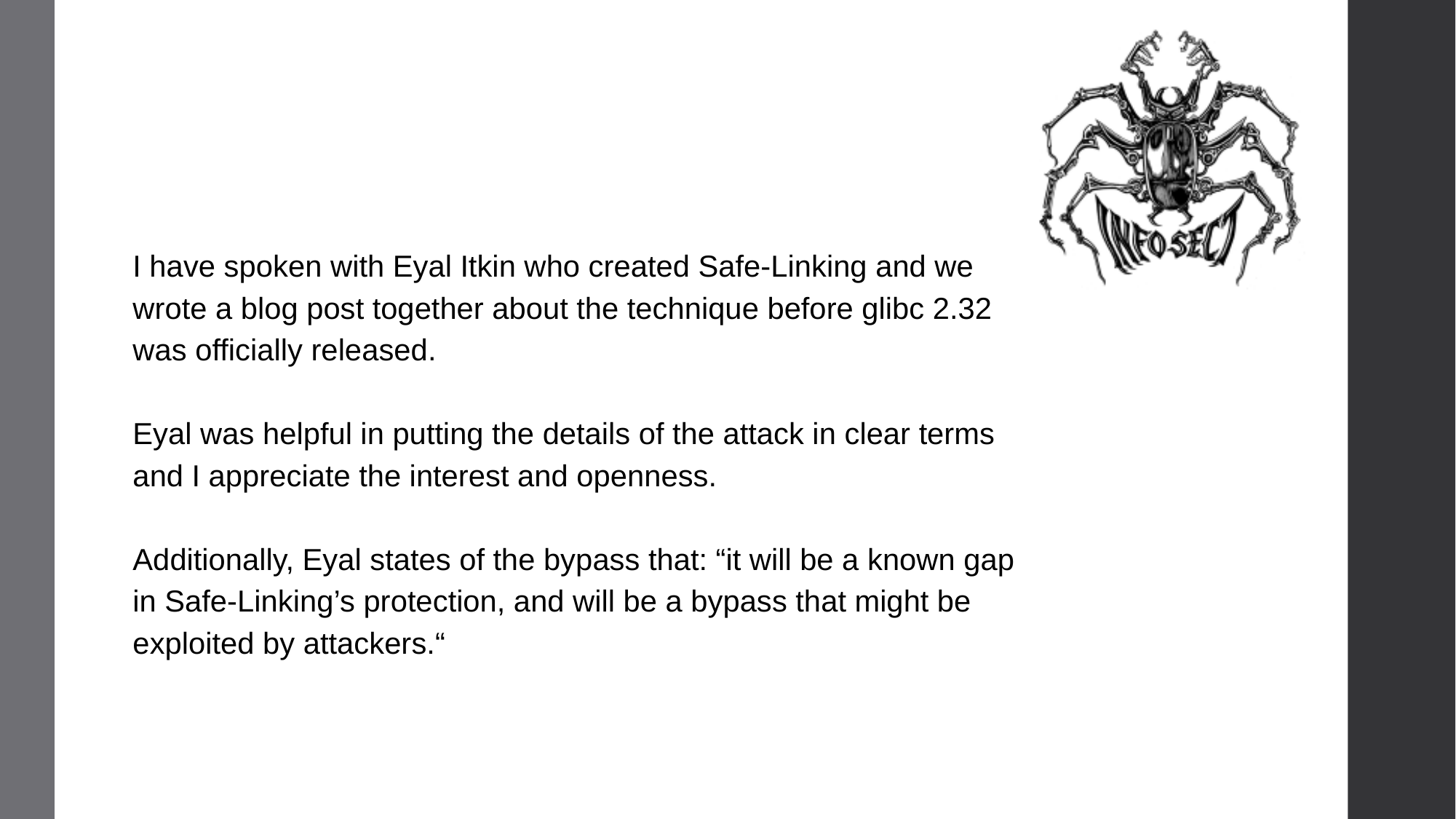

I have spoken with Eyal Itkin who created Safe-Linking and we wrote a blog post together about the technique before glibc 2.32 was officially released.

Eyal was helpful in putting the details of the attack in clear terms and I appreciate the interest and openness.

Additionally, Eyal states of the bypass that: “it will be a known gap in Safe-Linking’s protection, and will be a bypass that might be exploited by attackers.“